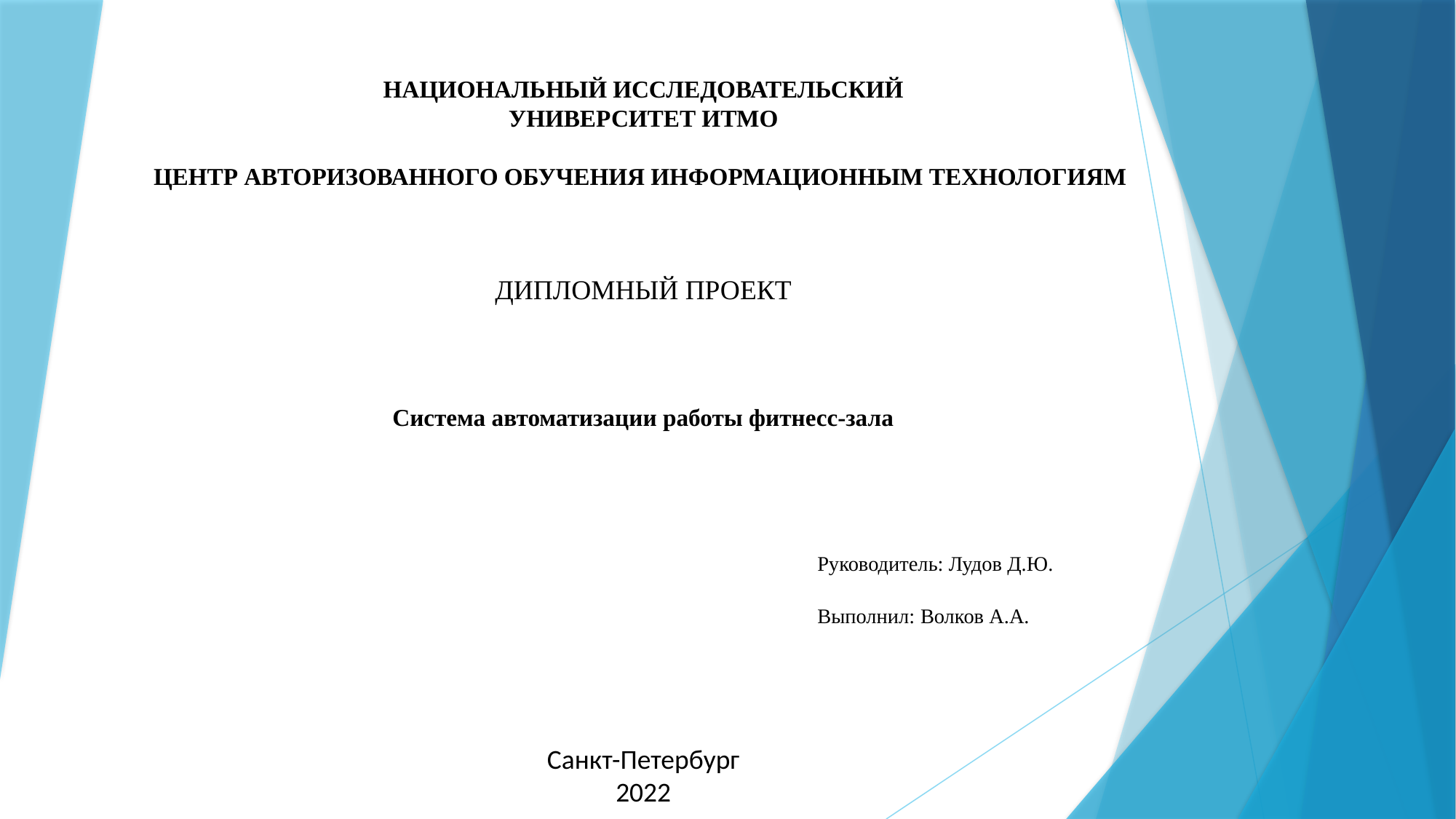

НАЦИОНАЛЬНЫЙ ИССЛЕДОВАТЕЛЬСКИЙ
УНИВЕРСИТЕТ ИТМО

ЦЕНТР АВТОРИЗОВАННОГО ОБУЧЕНИЯ ИНФОРМАЦИОННЫМ ТЕХНОЛОГИЯМ

ДИПЛОМНЫЙ ПРОЕКТ
Система автоматизации работы фитнесс-зала
Руководитель: Лудов Д.Ю.

Выполнил: Волков А.А.
Санкт-Петербург 2022